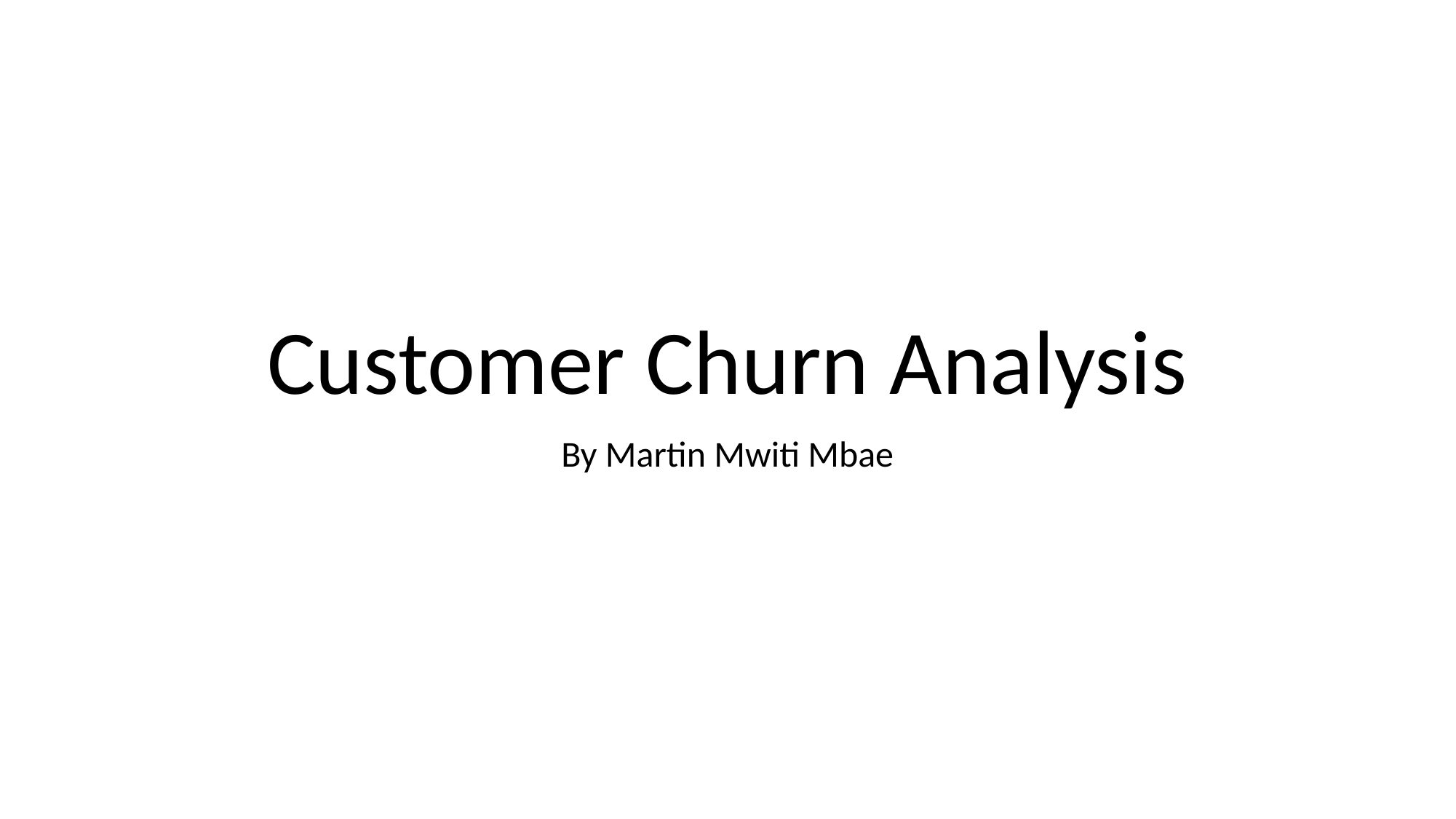

# Customer Churn Analysis
By Martin Mwiti Mbae